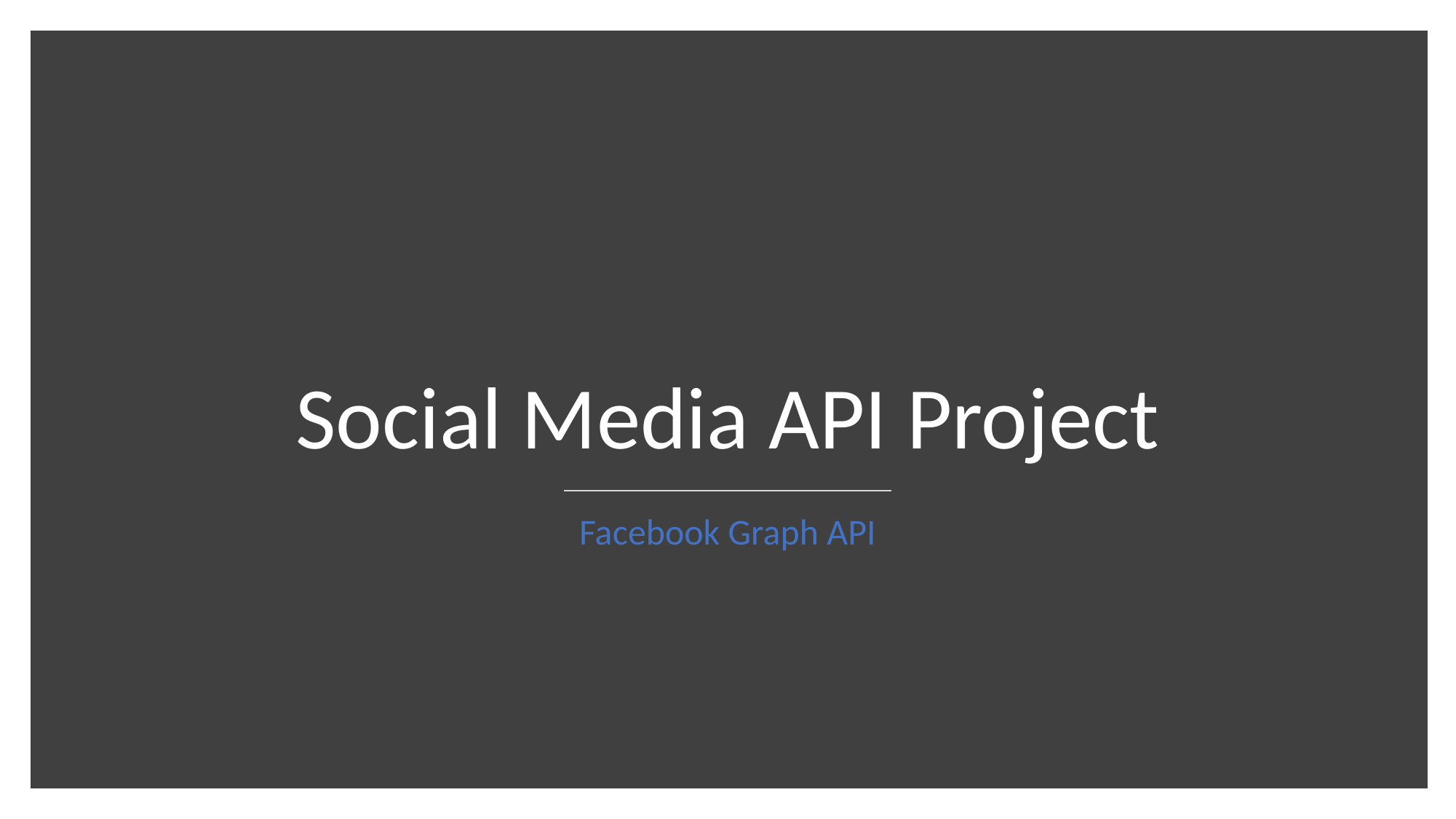

# Social Media API Project
Facebook Graph API